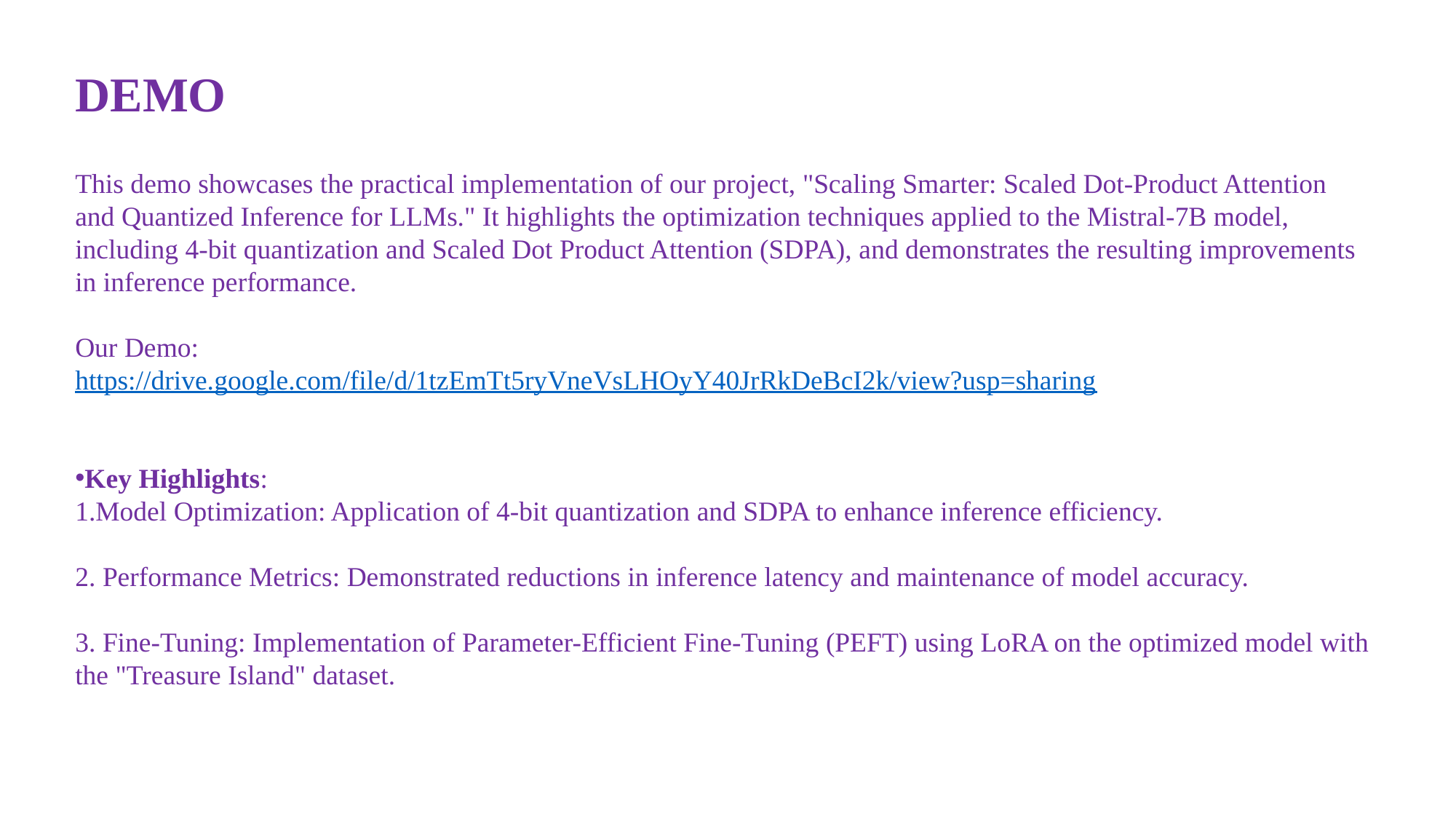

DEMO
This demo showcases the practical implementation of our project, "Scaling Smarter: Scaled Dot-Product Attention and Quantized Inference for LLMs." It highlights the optimization techniques applied to the Mistral-7B model, including 4-bit quantization and Scaled Dot Product Attention (SDPA), and demonstrates the resulting improvements in inference performance.

Our Demo:
https://drive.google.com/file/d/1tzEmTt5ryVneVsLHOyY40JrRkDeBcI2k/view?usp=sharing

Key Highlights:
Model Optimization: Application of 4-bit quantization and SDPA to enhance inference efficiency.

2. Performance Metrics: Demonstrated reductions in inference latency and maintenance of model accuracy.

3. Fine-Tuning: Implementation of Parameter-Efficient Fine-Tuning (PEFT) using LoRA on the optimized model with the "Treasure Island" dataset.